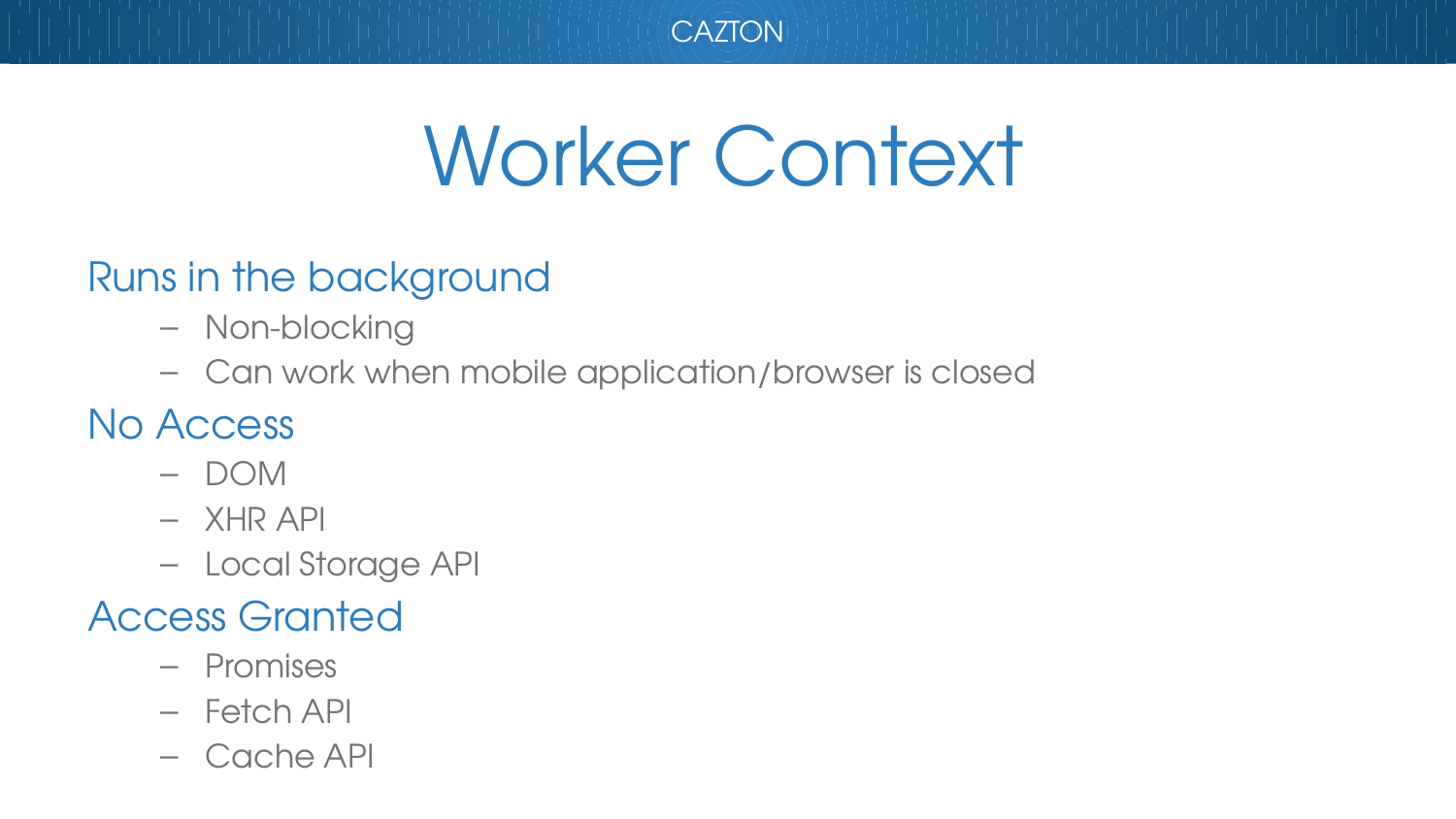

# Worker Context
Runs in the background
Non-blocking
Can work when mobile application/browser is closed
No Access
DOM
XHR API
Local Storage API
Access Granted
Promises
Fetch API
Cache API